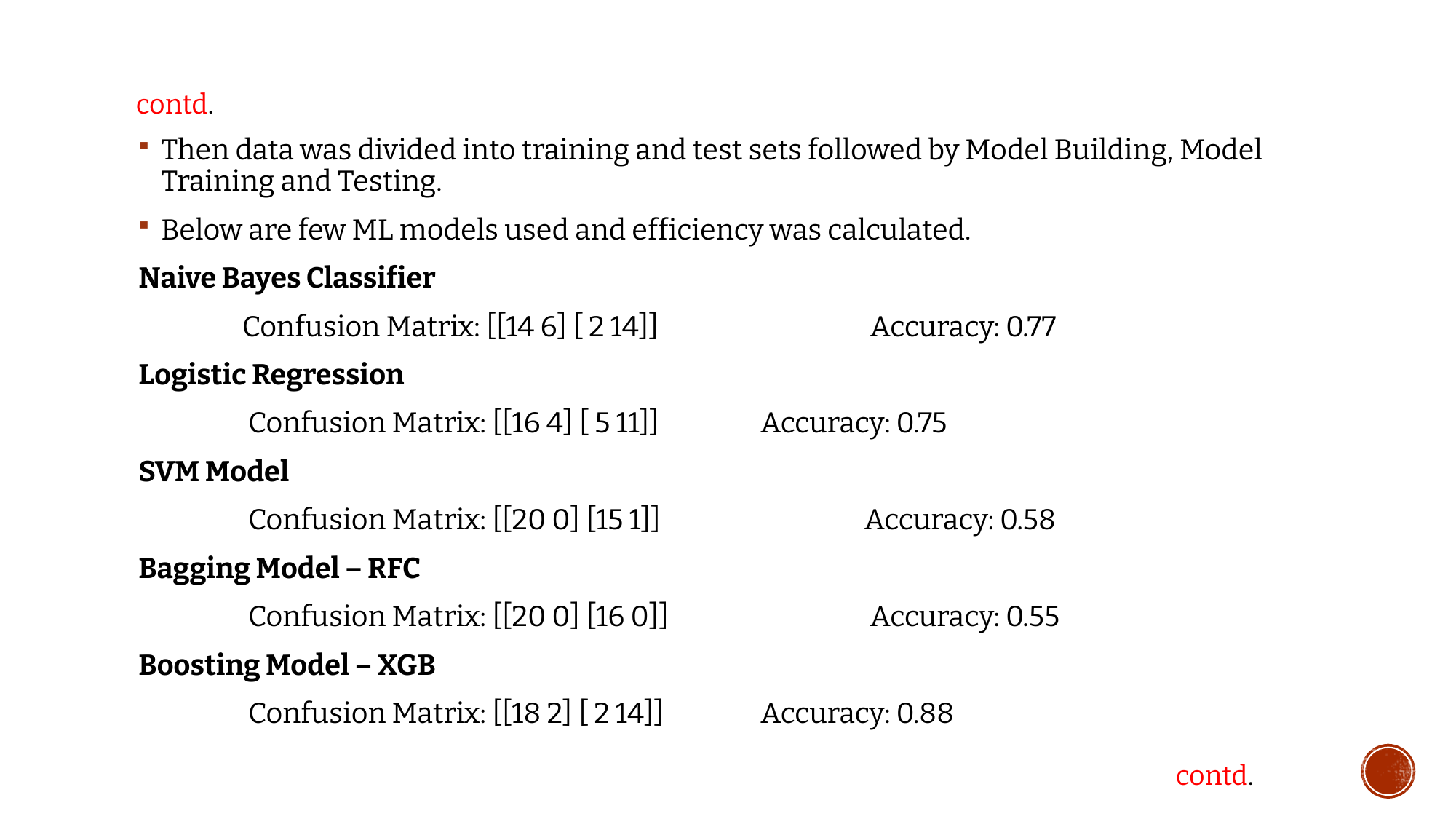

contd.
Then data was divided into training and test sets followed by Model Building, Model Training and Testing.
Below are few ML models used and efficiency was calculated.
Naive Bayes Classifier
	Confusion Matrix: [[14 6] [ 2 14]]		 Accuracy: 0.77
Logistic Regression
	 Confusion Matrix: [[16 4] [ 5 11]] 	Accuracy: 0.75
SVM Model
	 Confusion Matrix: [[20 0] [15 1]] 		Accuracy: 0.58
Bagging Model – RFC
	 Confusion Matrix: [[20 0] [16 0]]		 Accuracy: 0.55
Boosting Model – XGB
	 Confusion Matrix: [[18 2] [ 2 14]] 	Accuracy: 0.88
contd.